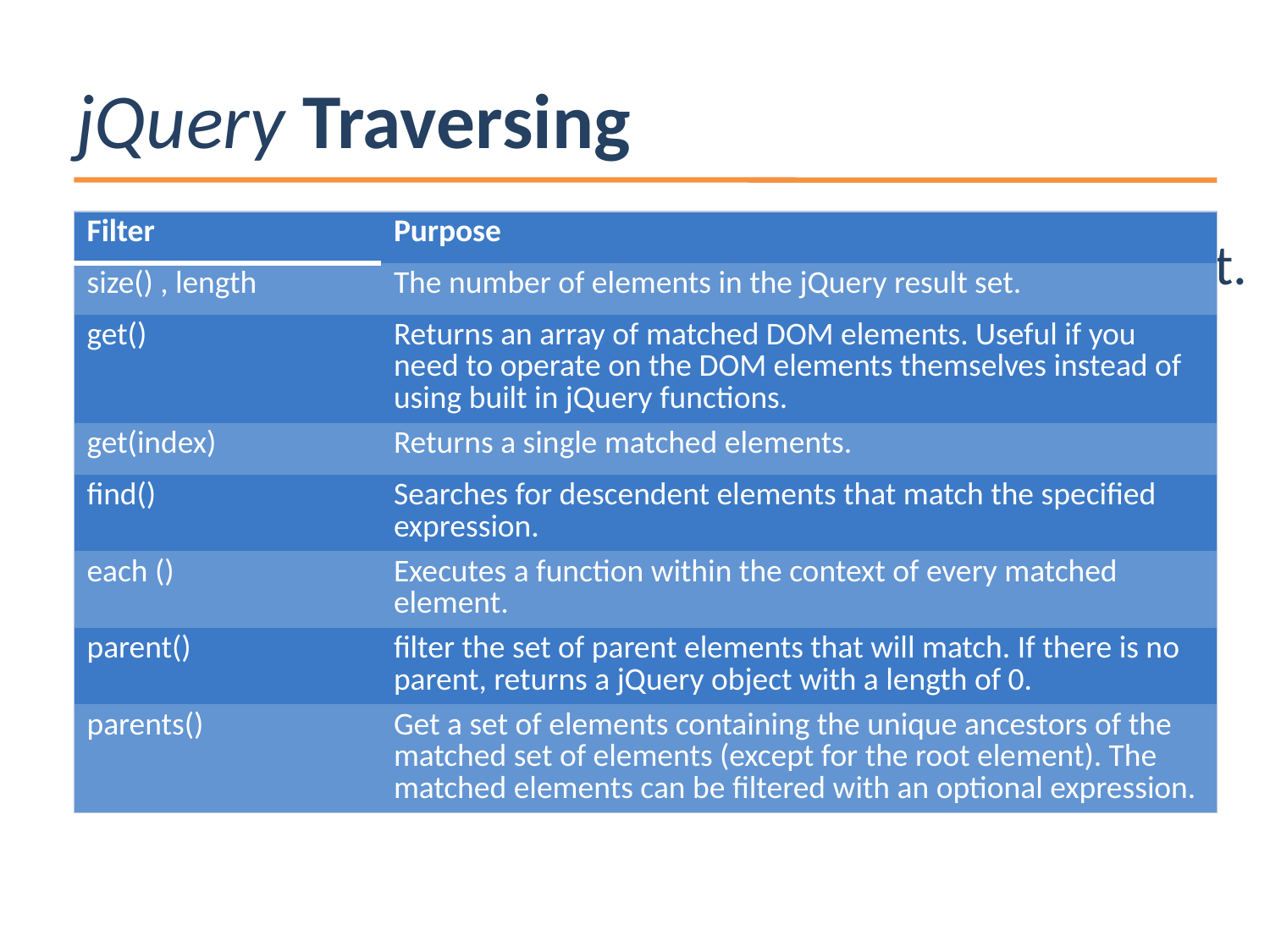

# jQuery Traversing
| Filter | Purpose |
| --- | --- |
| size() , length | The number of elements in the jQuery result set. |
| get() | Returns an array of matched DOM elements. Useful if you need to operate on the DOM elements themselves instead of using built in jQuery functions. |
| get(index) | Returns a single matched elements. |
| find() | Searches for descendent elements that match the specified expression. |
| each () | Executes a function within the context of every matched element. |
| parent() | filter the set of parent elements that will match. If there is no parent, returns a jQuery object with a length of 0. |
| parents() | Get a set of elements containing the unique ancestors of the matched set of elements (except for the root element). The matched elements can be filtered with an optional expression. |
You can use these tags to traverse the document.